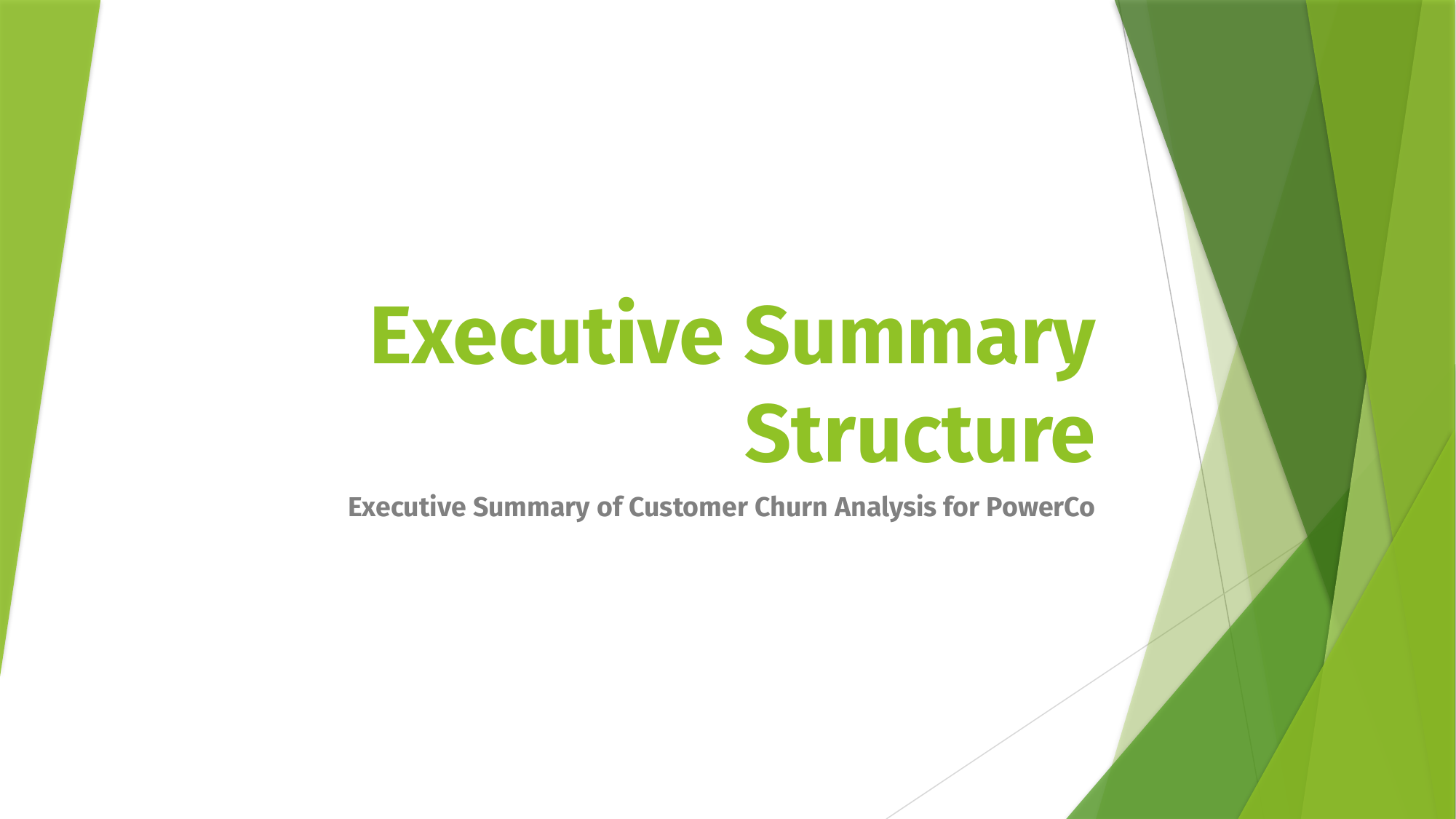

# Executive Summary Structure
Executive Summary of Customer Churn Analysis for PowerCo